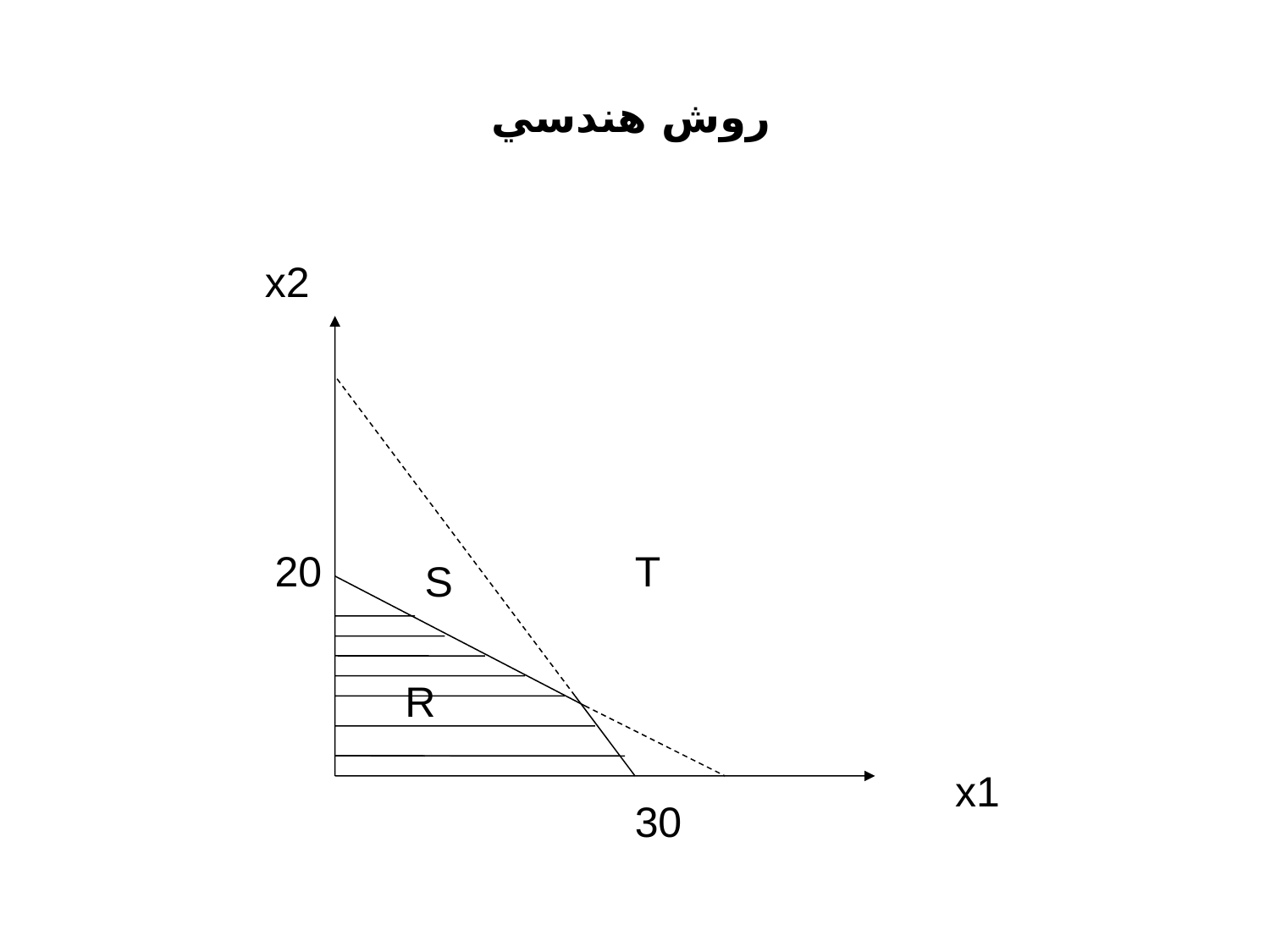

روش هندسي
x2

20
T
S

R

x1

30